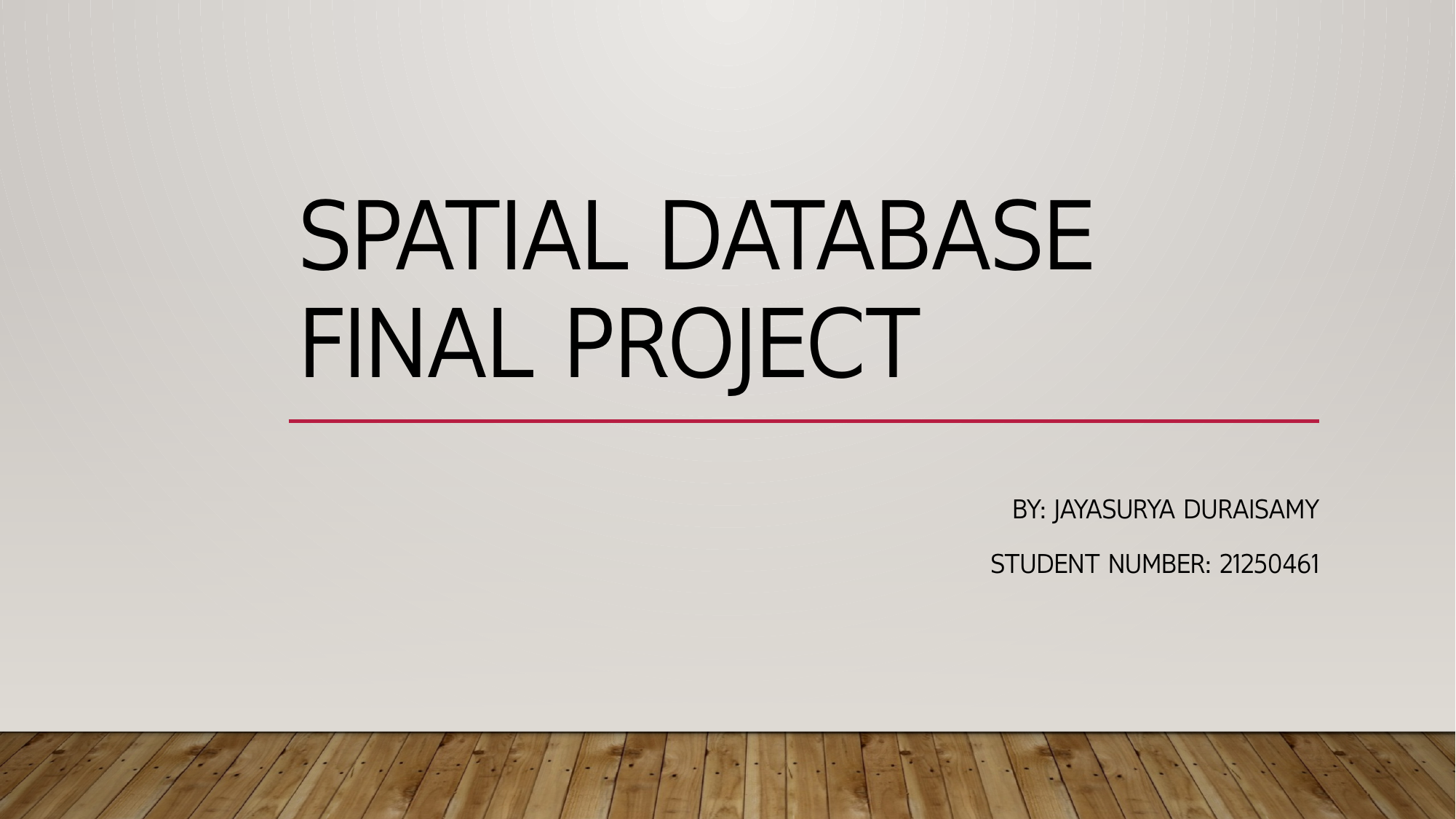

# SPATIAL DATABASE FINAL PROJECT
By: Jayasurya Duraisamy
Student number: 21250461